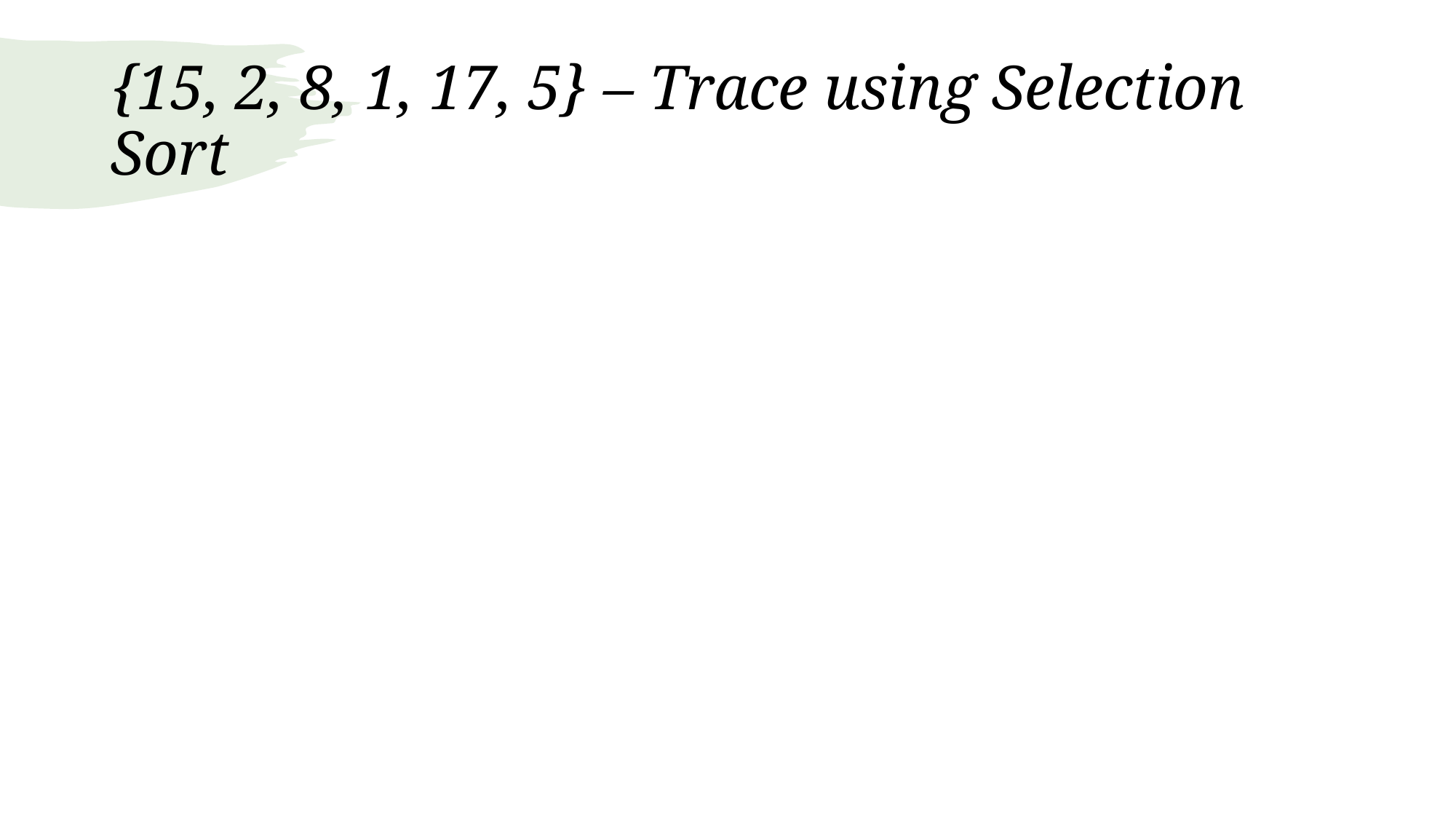

# {15, 2, 8, 1, 17, 5} – Trace using Selection Sort